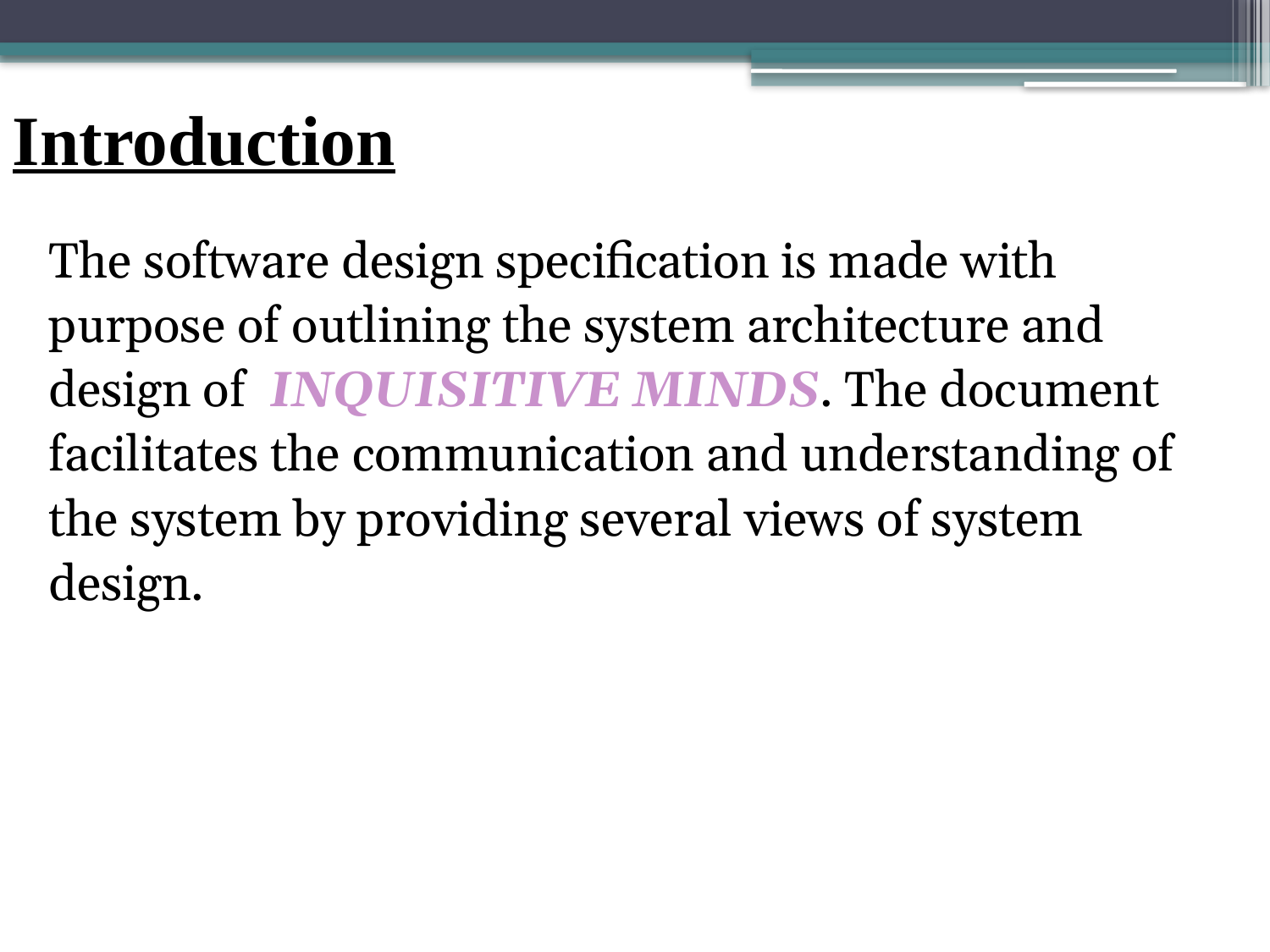

# Introduction
The software design specification is made with
purpose of outlining the system architecture and
design of  INQUISITIVE MINDS. The document
facilitates the communication and understanding of
the system by providing several views of system
design.